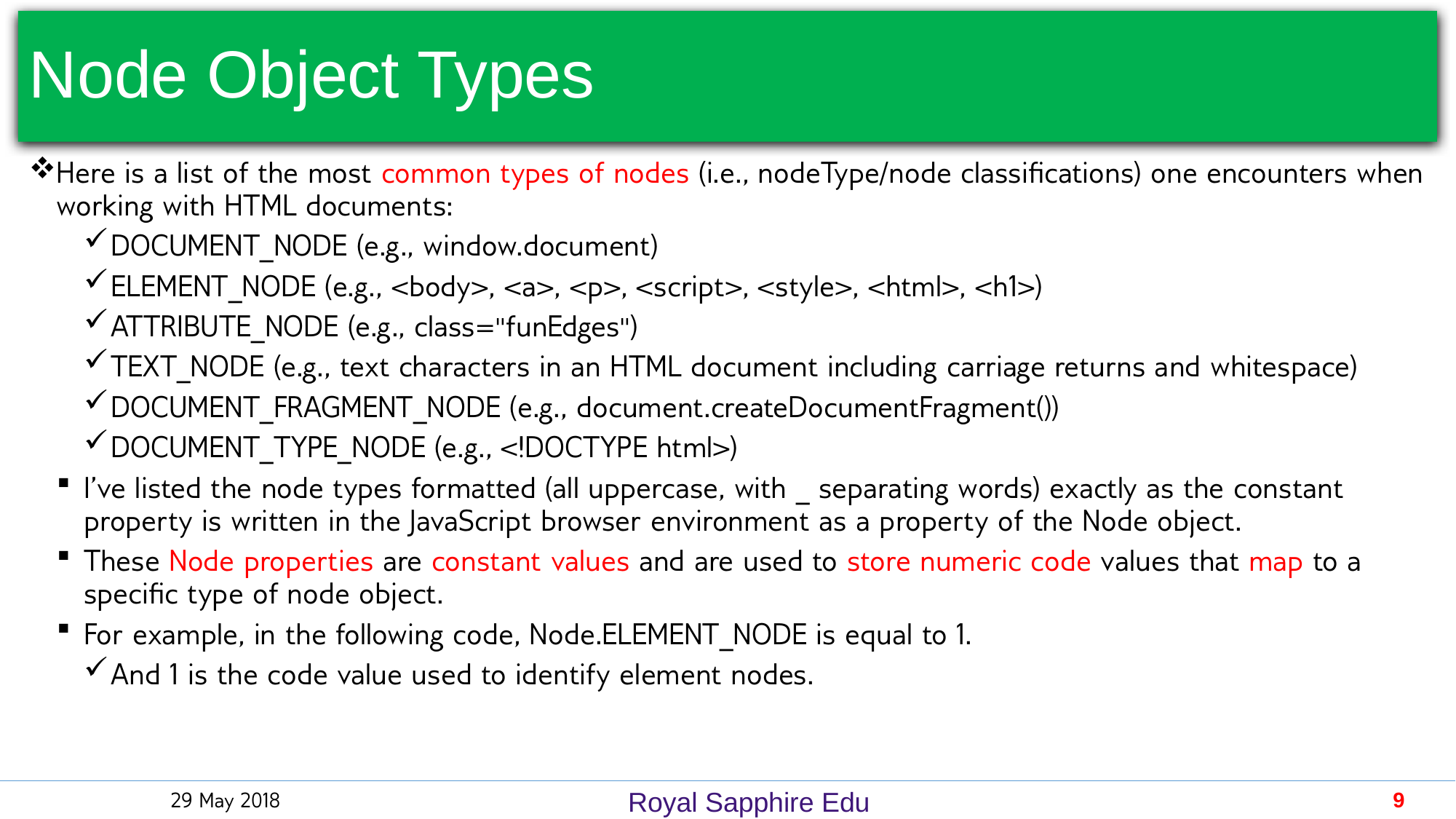

# Node Object Types
Here is a list of the most common types of nodes (i.e., nodeType/node classifications) one encounters when working with HTML documents:
DOCUMENT_NODE (e.g., window.document)
ELEMENT_NODE (e.g., <body>, <a>, <p>, <script>, <style>, <html>, <h1>)
ATTRIBUTE_NODE (e.g., class="funEdges")
TEXT_NODE (e.g., text characters in an HTML document including carriage returns and whitespace)
DOCUMENT_FRAGMENT_NODE (e.g., document.createDocumentFragment())
DOCUMENT_TYPE_NODE (e.g., <!DOCTYPE html>)
I’ve listed the node types formatted (all uppercase, with _ separating words) exactly as the constant property is written in the JavaScript browser environment as a property of the Node object.
These Node properties are constant values and are used to store numeric code values that map to a specific type of node object.
For example, in the following code, Node.ELEMENT_NODE is equal to 1.
And 1 is the code value used to identify element nodes.
29 May 2018
9